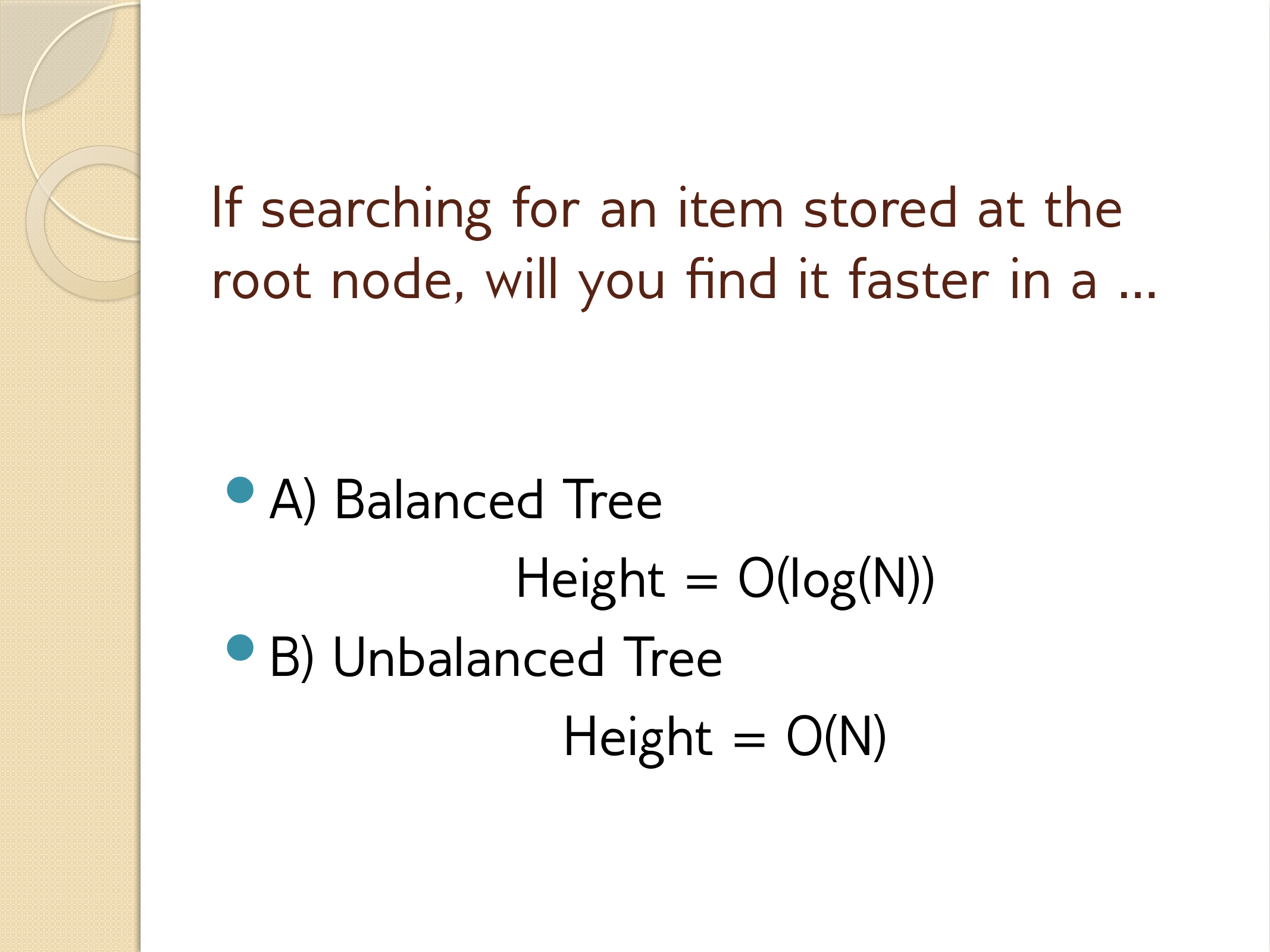

# If searching for an item stored at the root node, will you find it faster in a …
A) Balanced Tree
Height = O(log(N))
B) Unbalanced Tree
Height = O(N)